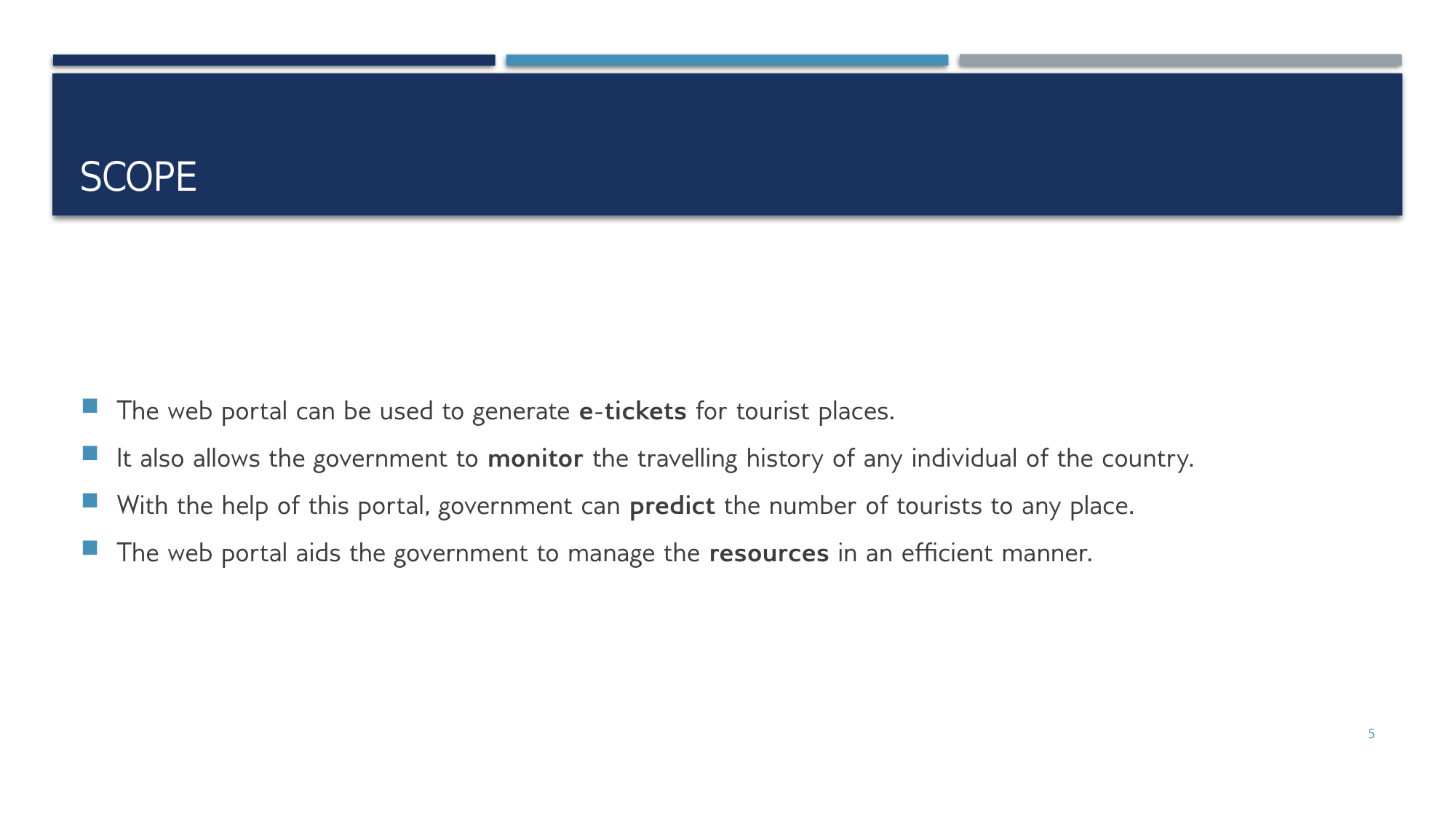

# Scope
The web portal can be used to generate e-tickets for tourist places.
It also allows the government to monitor the travelling history of any individual of the country.
With the help of this portal, government can predict the number of tourists to any place.
The web portal aids the government to manage the resources in an efficient manner.
5